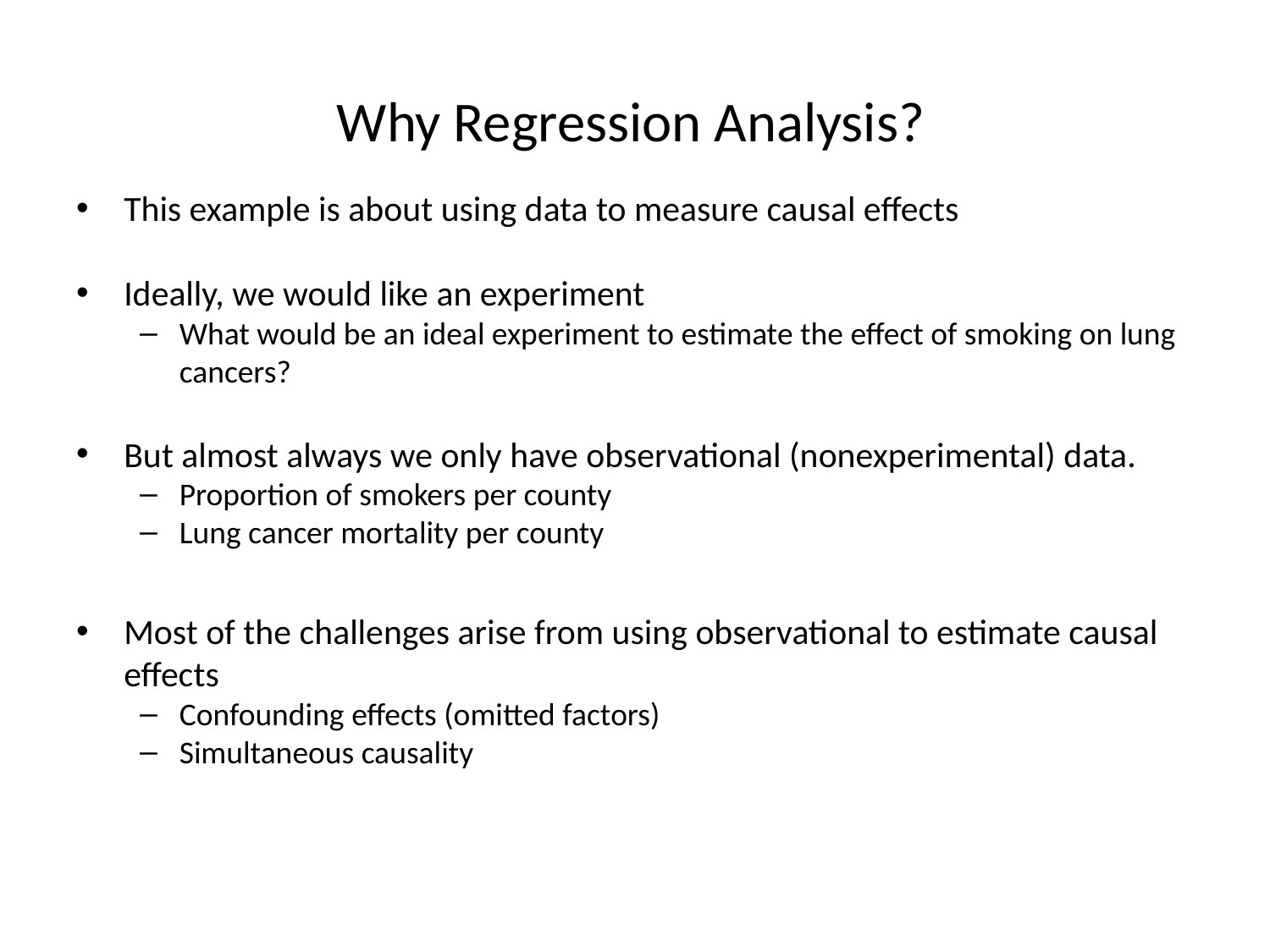

# Why Regression Analysis?
This example is about using data to measure causal effects

Ideally, we would like an experiment
What would be an ideal experiment to estimate the effect of smoking on lung cancers?

But almost always we only have observational (nonexperimental) data.
Proportion of smokers per county
Lung cancer mortality per county

Most of the challenges arise from using observational to estimate causal effects
Confounding effects (omitted factors)
Simultaneous causality